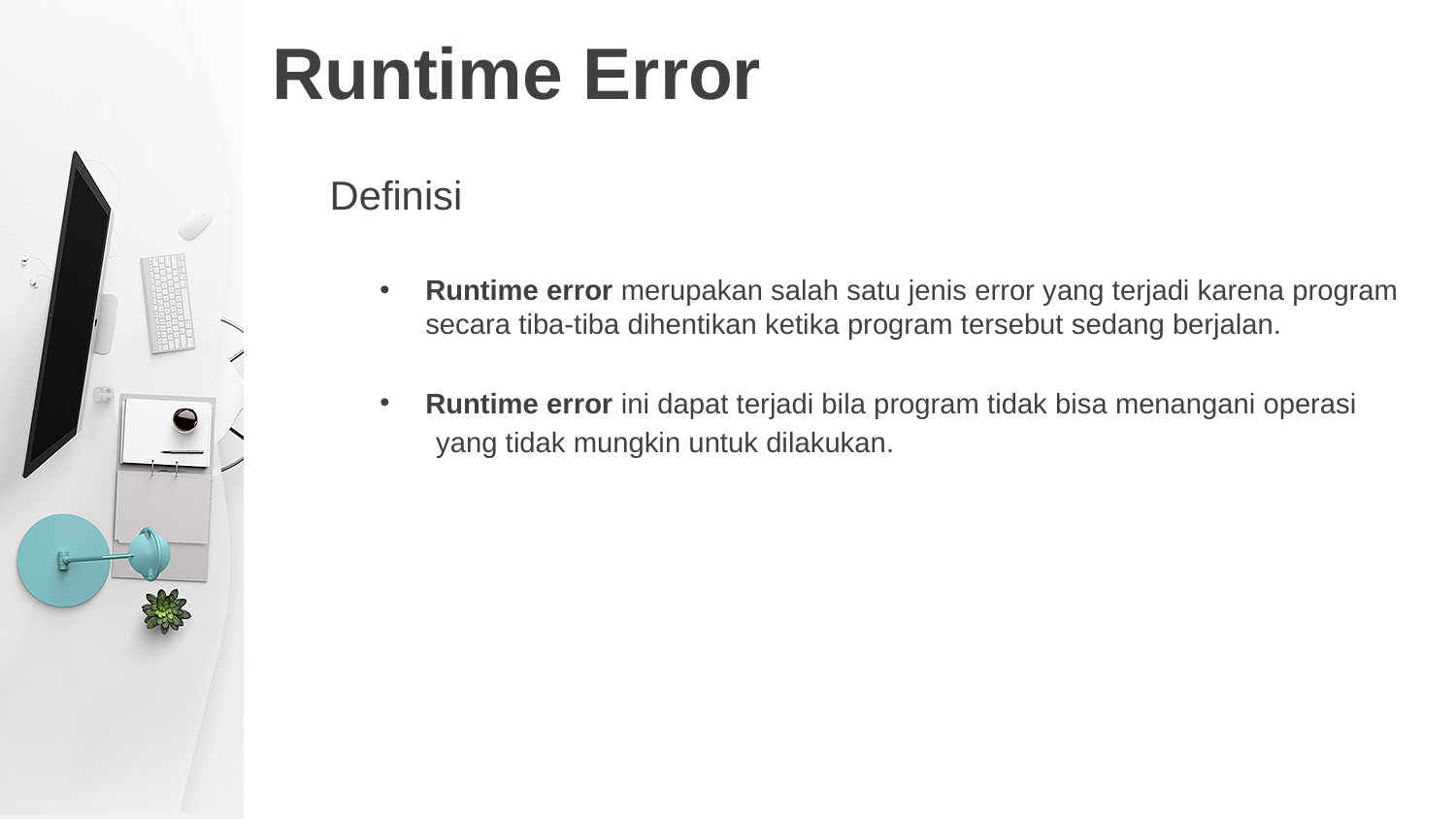

# Runtime Error
Definisi
Runtime error merupakan salah satu jenis error yang terjadi karena program secara tiba-tiba dihentikan ketika program tersebut sedang berjalan.

Runtime error ini dapat terjadi bila program tidak bisa menangani operasi
       yang tidak mungkin untuk dilakukan.